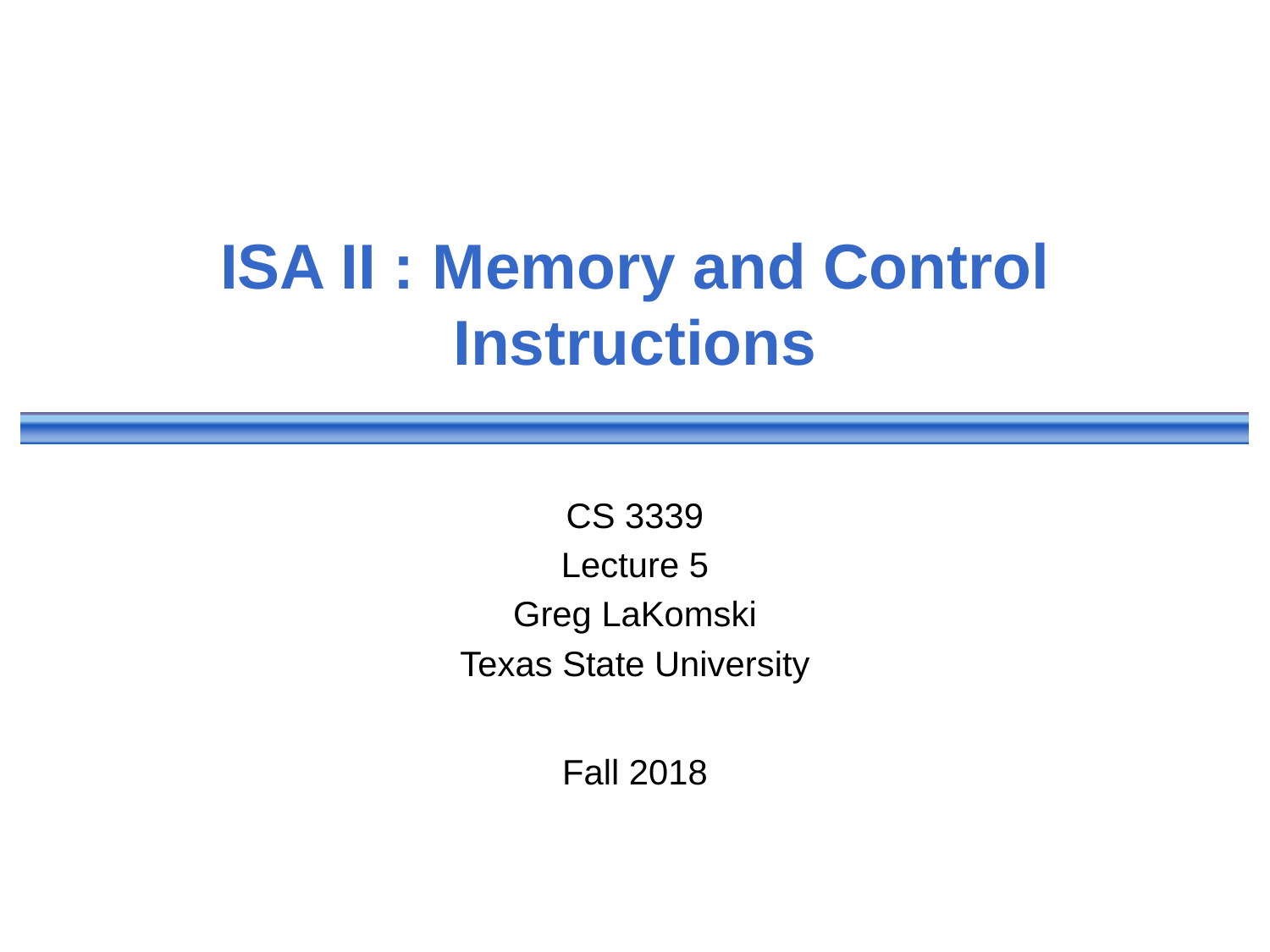

# ISA II : Memory and Control Instructions
CS 3339
Lecture 5
Greg LaKomski
Texas State University

Fall 2018